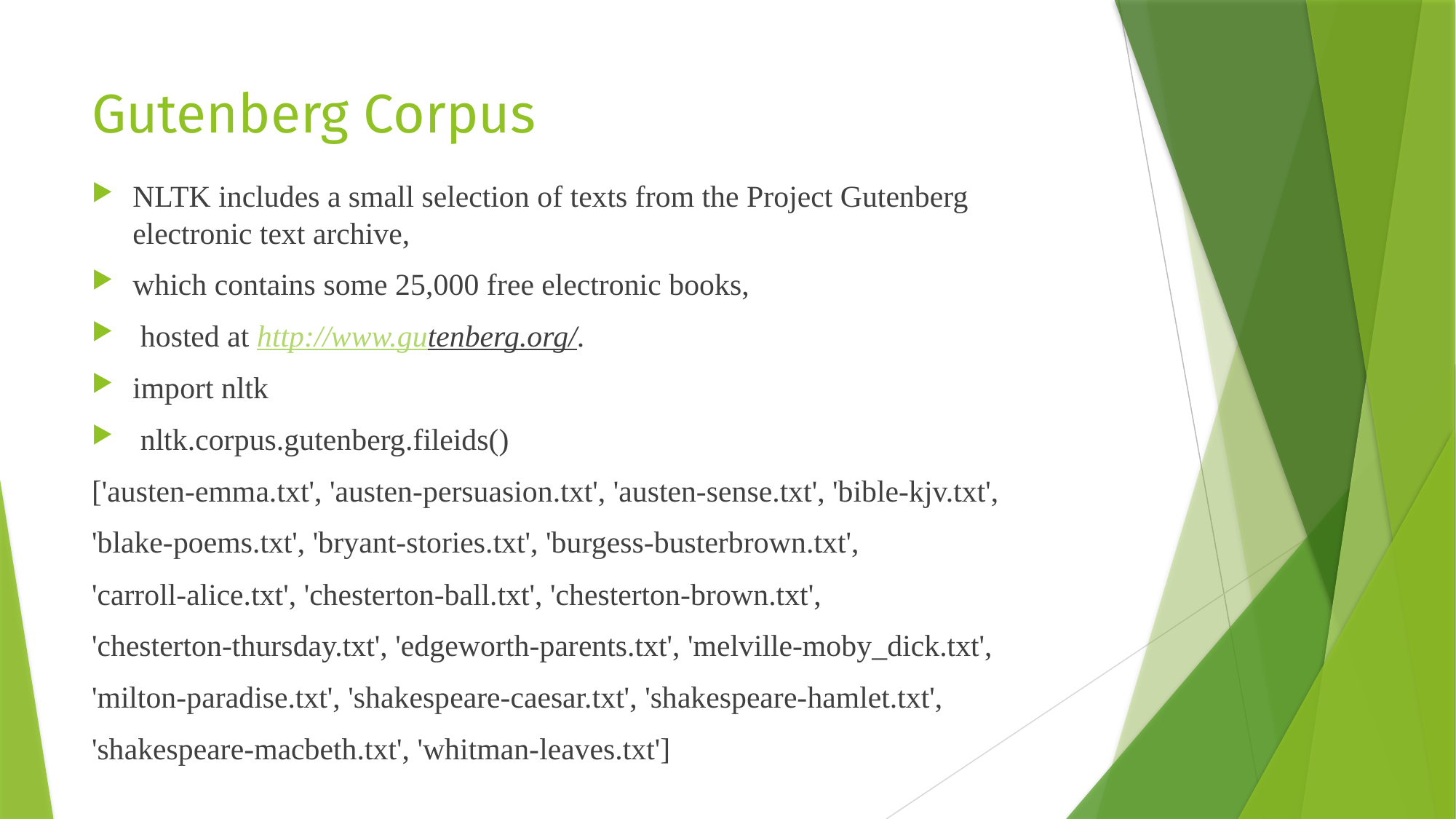

# Gutenberg Corpus
NLTK includes a small selection of texts from the Project Gutenberg electronic text archive,
which contains some 25,000 free electronic books,
 hosted at http://www.gutenberg.org/.
import nltk
 nltk.corpus.gutenberg.fileids()
['austen-emma.txt', 'austen-persuasion.txt', 'austen-sense.txt', 'bible-kjv.txt',
'blake-poems.txt', 'bryant-stories.txt', 'burgess-busterbrown.txt',
'carroll-alice.txt', 'chesterton-ball.txt', 'chesterton-brown.txt',
'chesterton-thursday.txt', 'edgeworth-parents.txt', 'melville-moby_dick.txt',
'milton-paradise.txt', 'shakespeare-caesar.txt', 'shakespeare-hamlet.txt',
'shakespeare-macbeth.txt', 'whitman-leaves.txt']